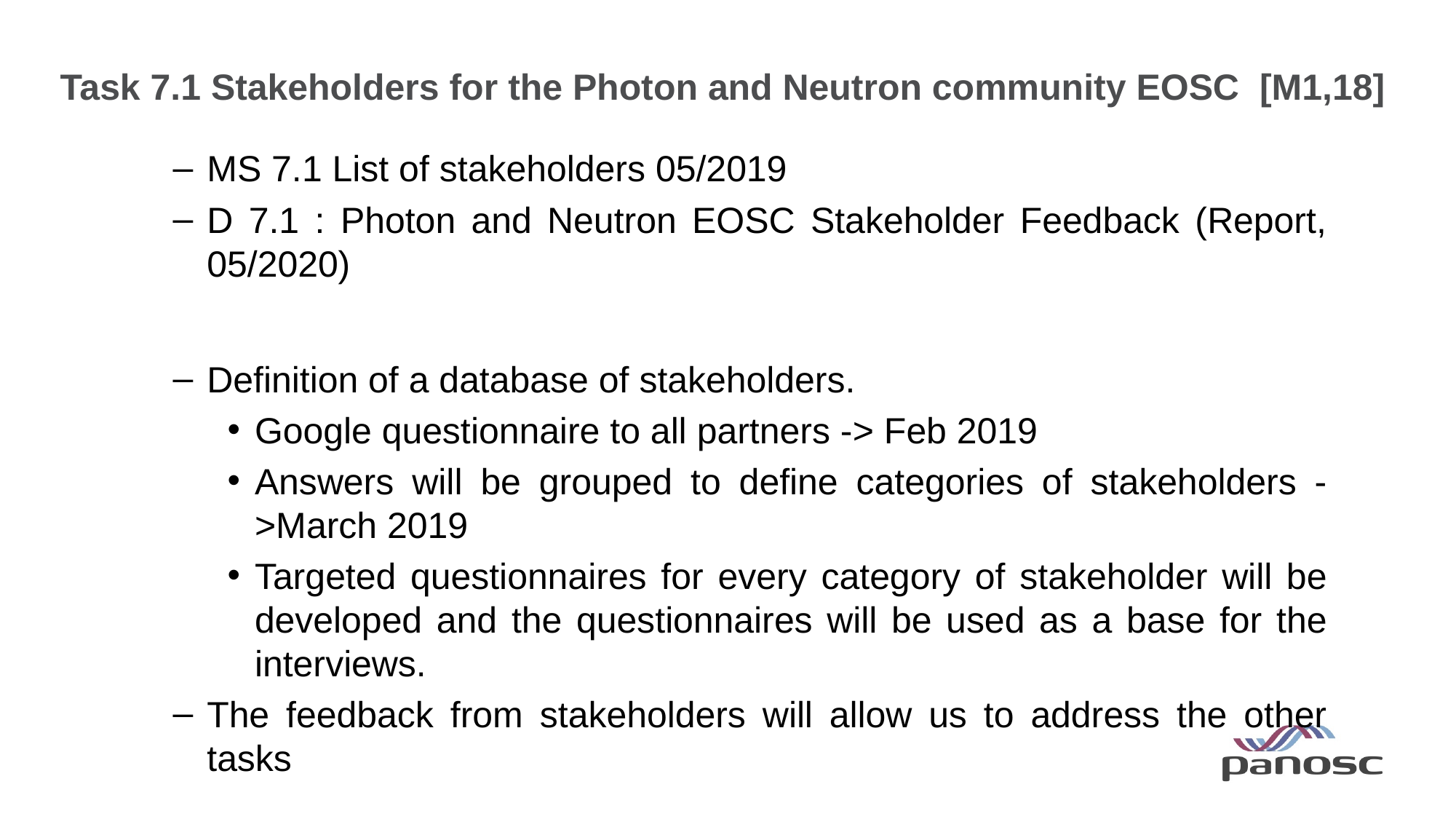

# Task 7.1 Stakeholders for the Photon and Neutron community EOSC  [M1,18]
MS 7.1 List of stakeholders 05/2019
D 7.1 : Photon and Neutron EOSC Stakeholder Feedback (Report, 05/2020)

Definition of a database of stakeholders.
Google questionnaire to all partners -> Feb 2019
Answers will be grouped to define categories of stakeholders ->March 2019
Targeted questionnaires for every category of stakeholder will be developed and the questionnaires will be used as a base for the interviews.
The feedback from stakeholders will allow us to address the other tasks